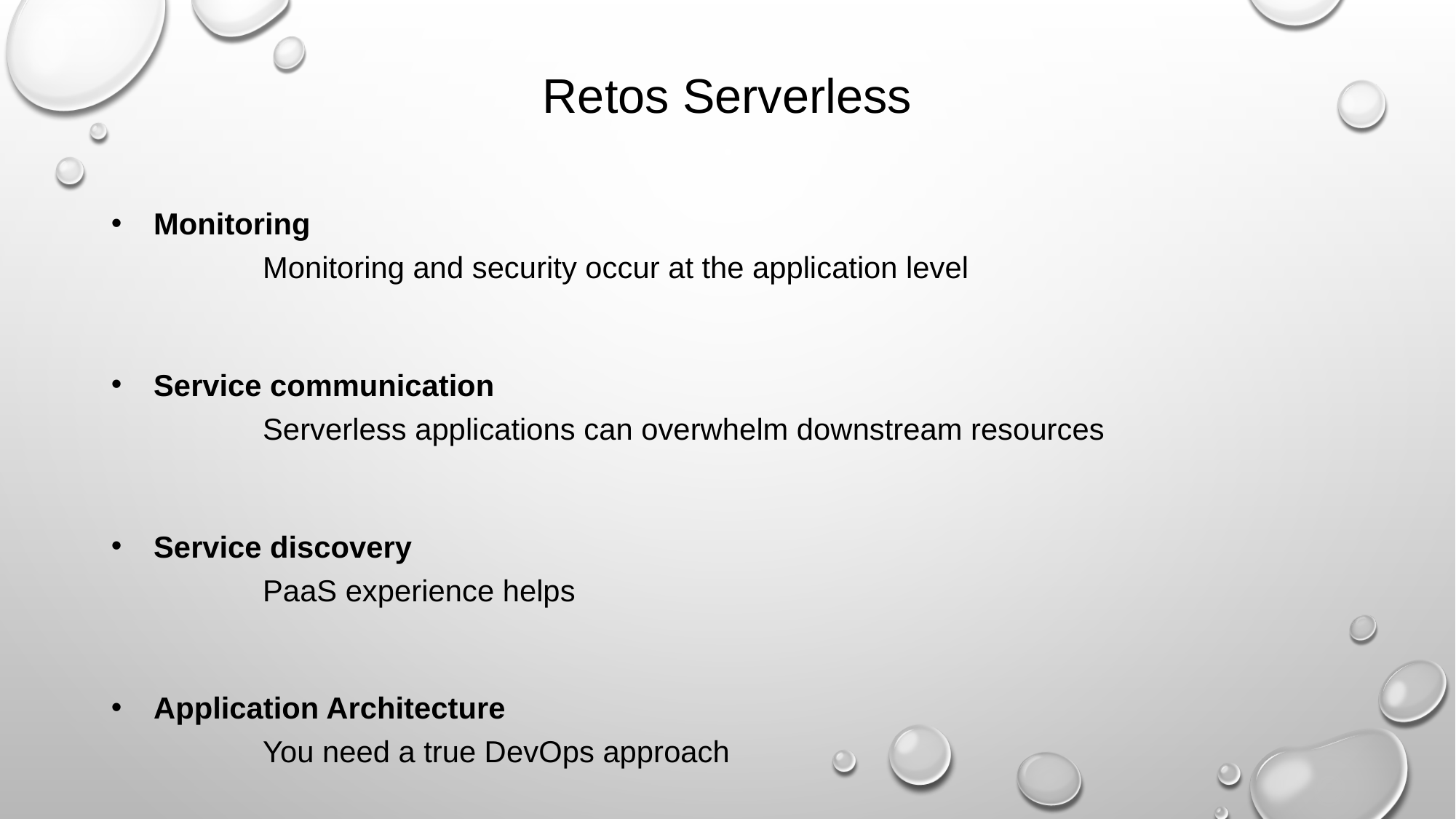

Retos Serverless
Monitoring
	Monitoring and security occur at the application level

Service communication
	Serverless applications can overwhelm downstream resources

Service discovery
	PaaS experience helps

Application Architecture
	You need a true DevOps approach